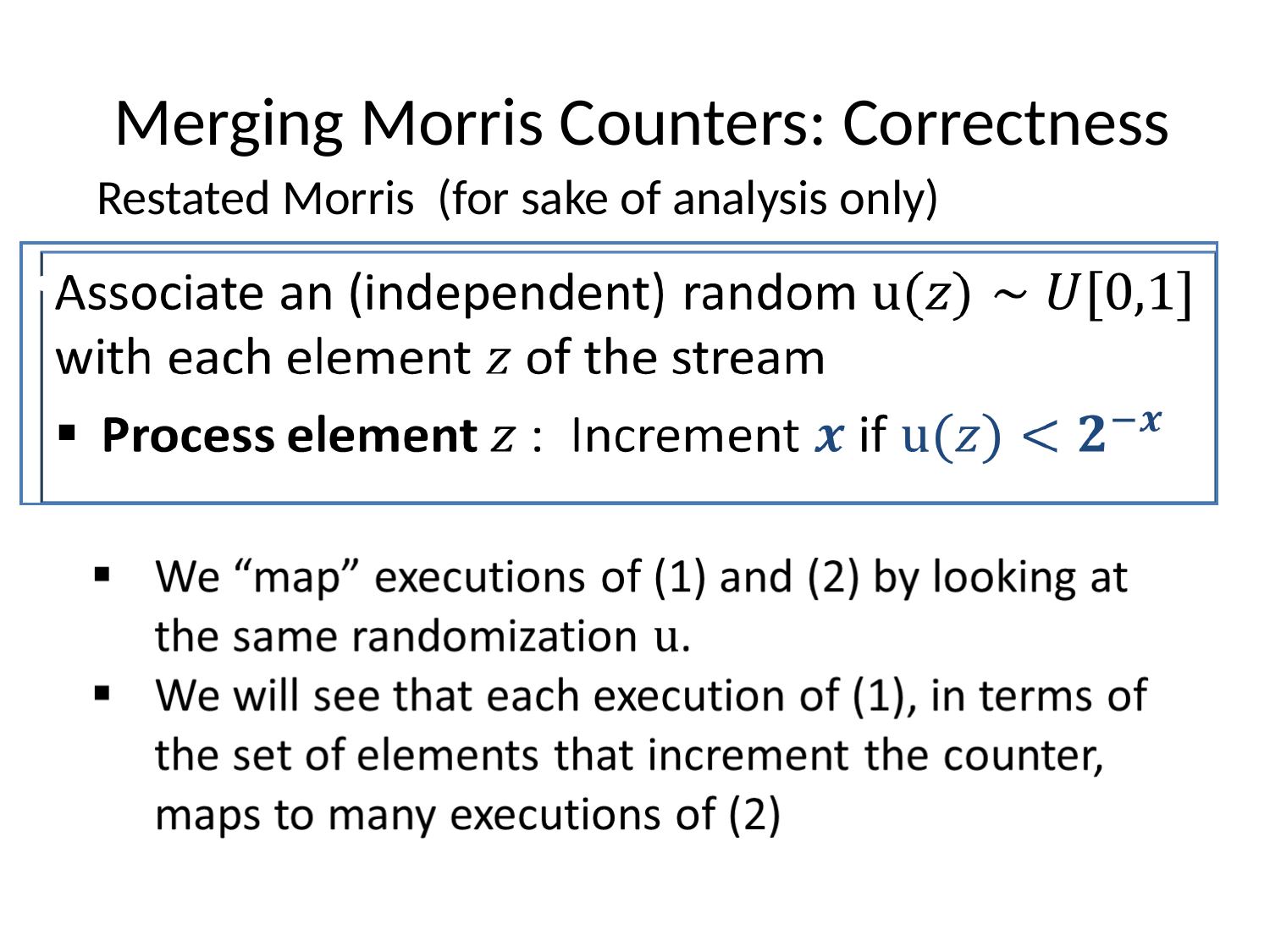

# Merging Morris Counters: Correctness
Restated Morris  (for sake of analysis only)